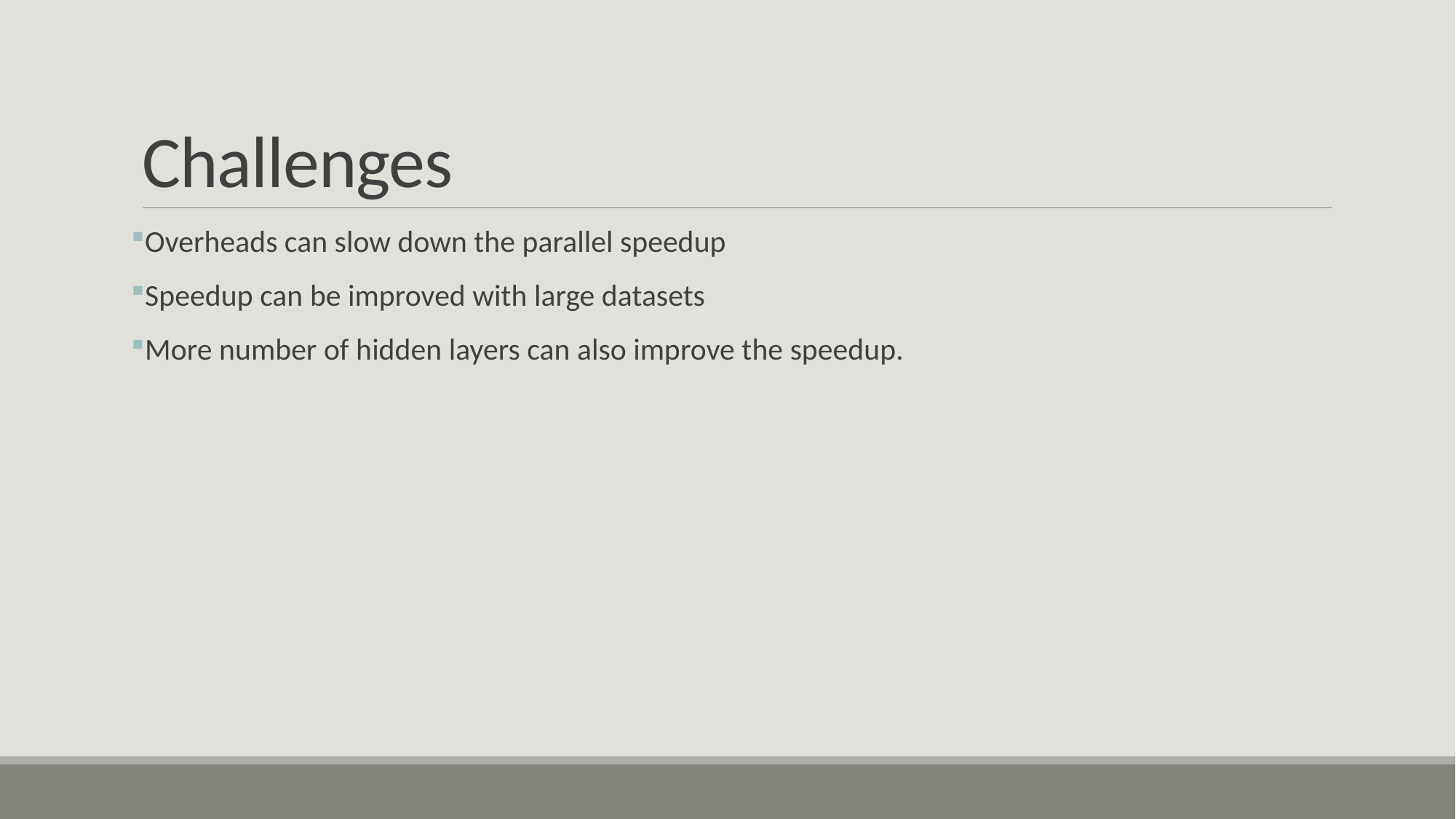

# Challenges
Overheads can slow down the parallel speedup
Speedup can be improved with large datasets
More number of hidden layers can also improve the speedup.